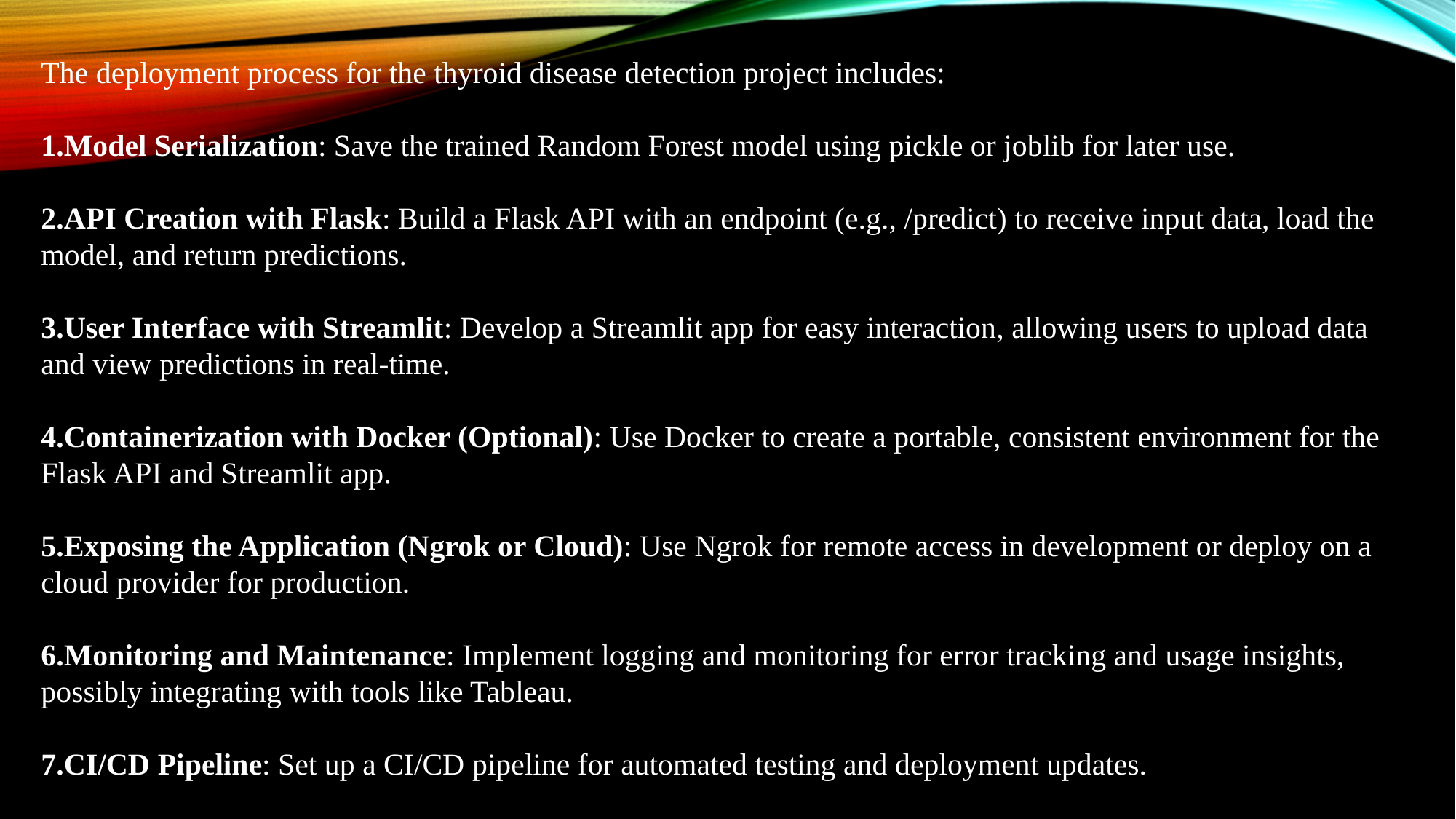

The deployment process for the thyroid disease detection project includes:

Model Serialization: Save the trained Random Forest model using pickle or joblib for later use.

API Creation with Flask: Build a Flask API with an endpoint (e.g., /predict) to receive input data, load the model, and return predictions.

User Interface with Streamlit: Develop a Streamlit app for easy interaction, allowing users to upload data and view predictions in real-time.

Containerization with Docker (Optional): Use Docker to create a portable, consistent environment for the Flask API and Streamlit app.

Exposing the Application (Ngrok or Cloud): Use Ngrok for remote access in development or deploy on a cloud provider for production.

Monitoring and Maintenance: Implement logging and monitoring for error tracking and usage insights, possibly integrating with tools like Tableau.

CI/CD Pipeline: Set up a CI/CD pipeline for automated testing and deployment updates.